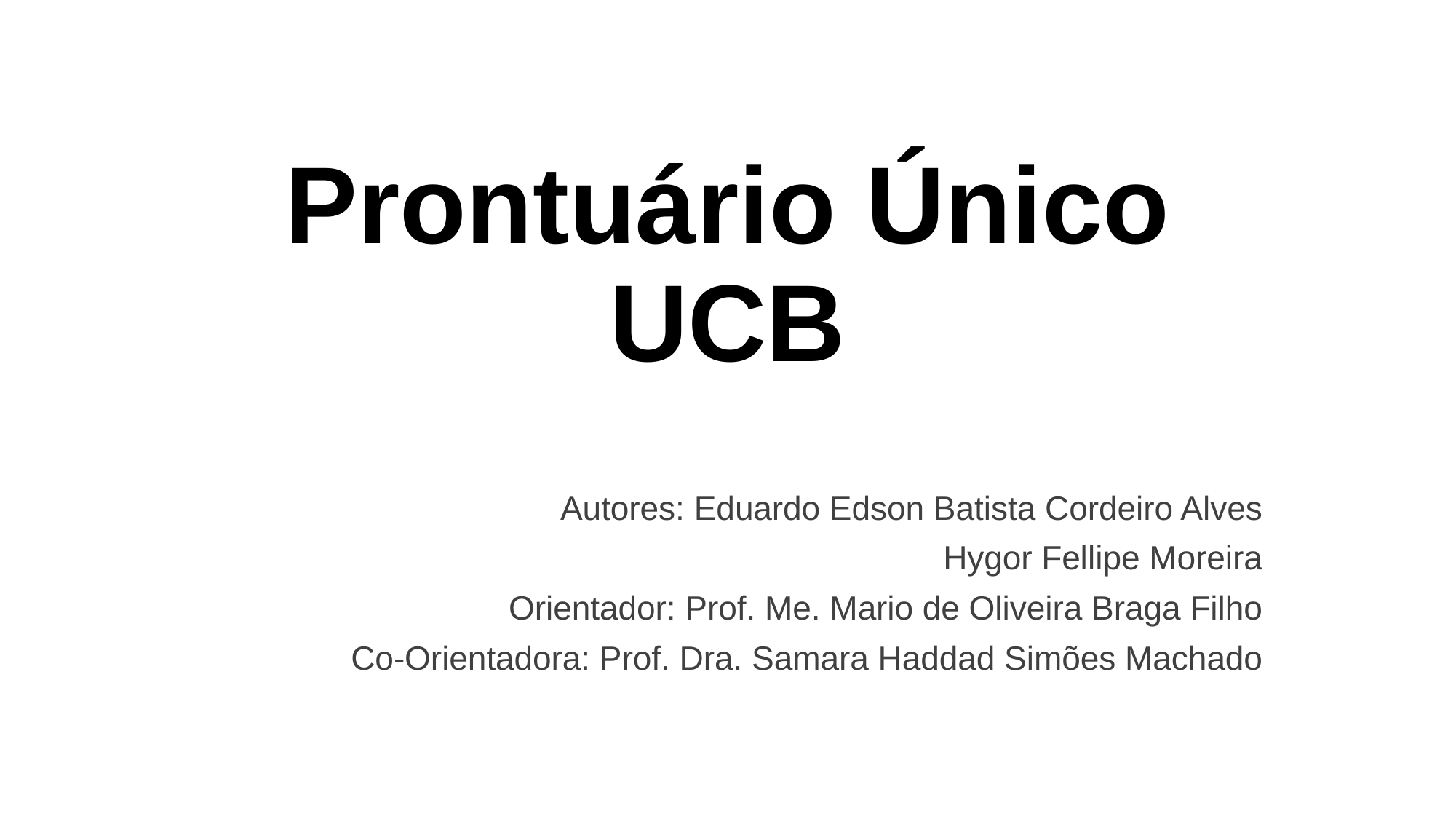

# Prontuário Único UCB
Autores: Eduardo Edson Batista Cordeiro Alves
Hygor Fellipe Moreira
Orientador: Prof. Me. Mario de Oliveira Braga Filho
Co-Orientadora: Prof. Dra. Samara Haddad Simões Machado